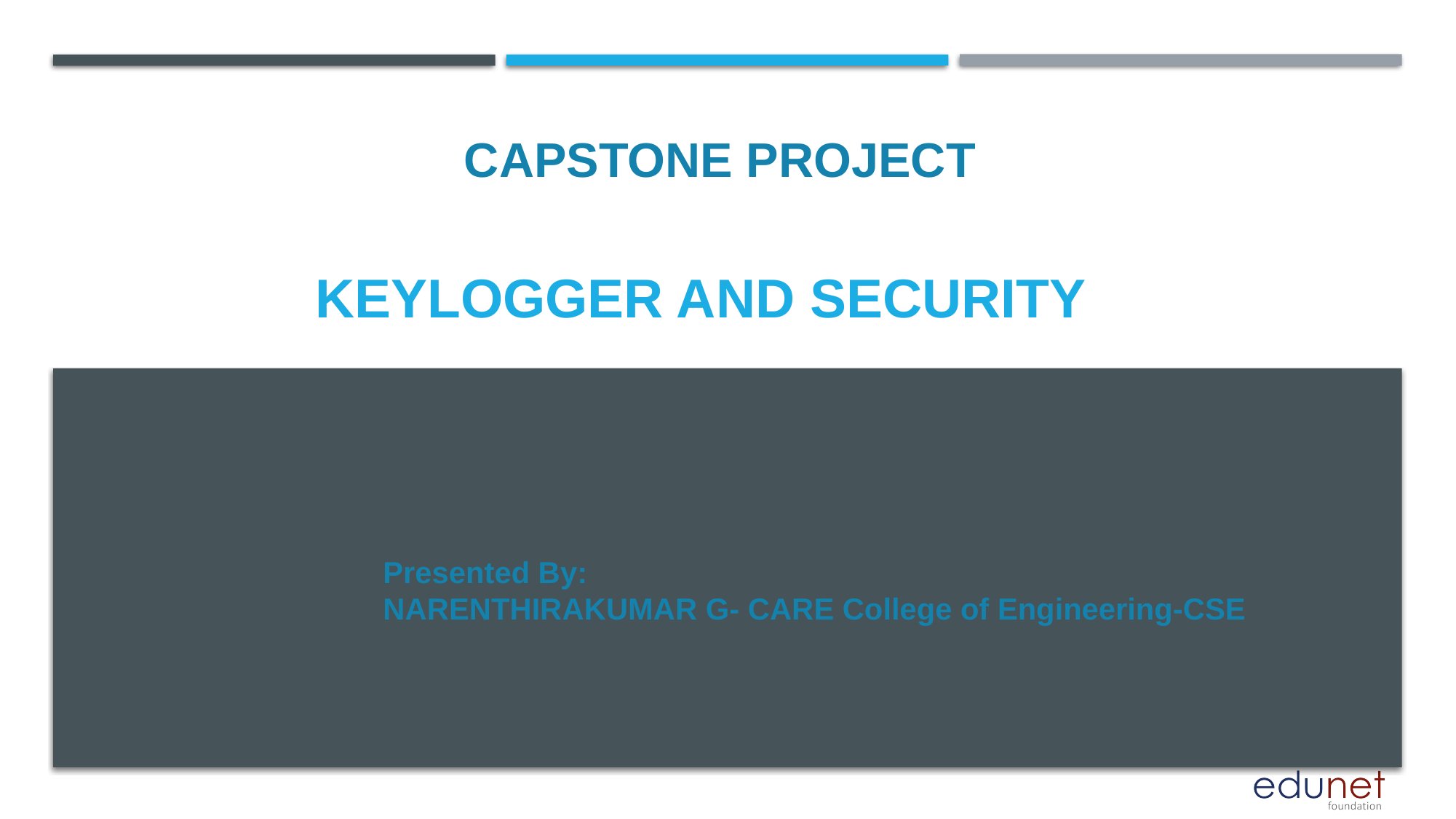

CAPSTONE PROJECT
# KEYLOGGER and security
Presented By:
NARENTHIRAKUMAR G- CARE College of Engineering-CSE